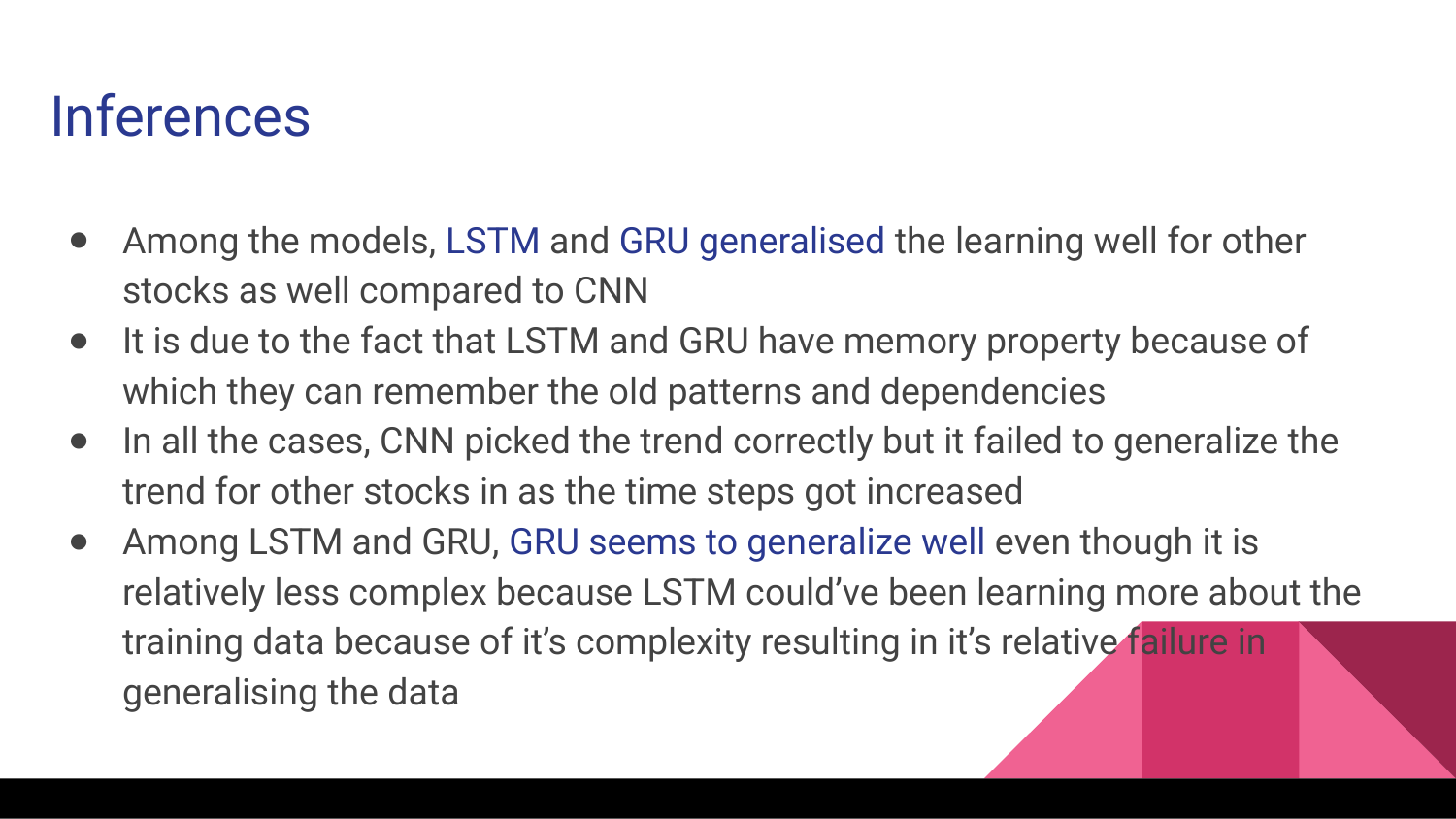

# Inferences
Among the models, LSTM and GRU generalised the learning well for other stocks as well compared to CNN
It is due to the fact that LSTM and GRU have memory property because of which they can remember the old patterns and dependencies
In all the cases, CNN picked the trend correctly but it failed to generalize the trend for other stocks in as the time steps got increased
Among LSTM and GRU, GRU seems to generalize well even though it is relatively less complex because LSTM could’ve been learning more about the training data because of it’s complexity resulting in it’s relative failure in generalising the data